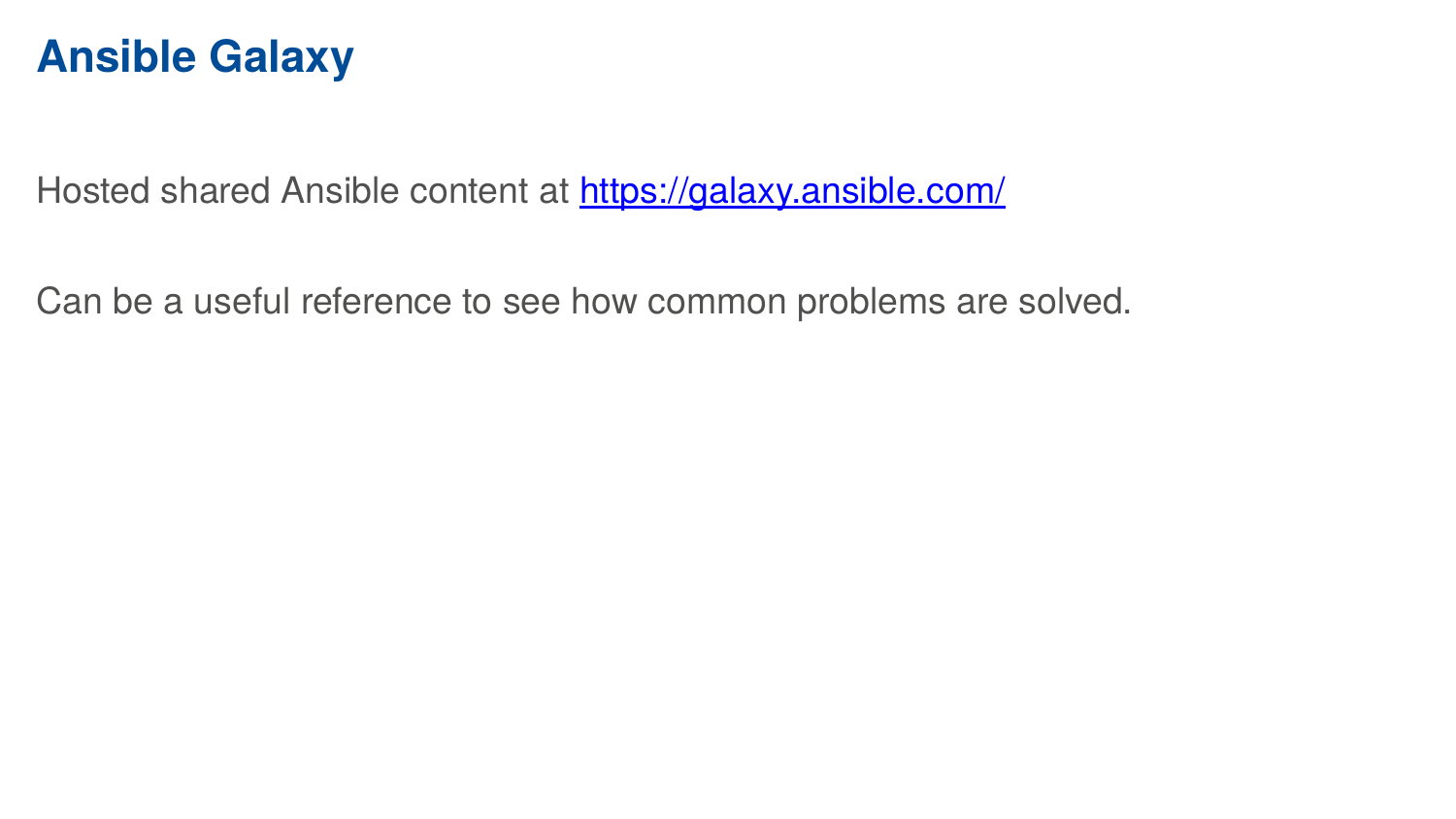

# Ansible Galaxy

Hosted shared Ansible content at https://galaxy.ansible.com/

Can be a useful reference to see how common problems are solved.